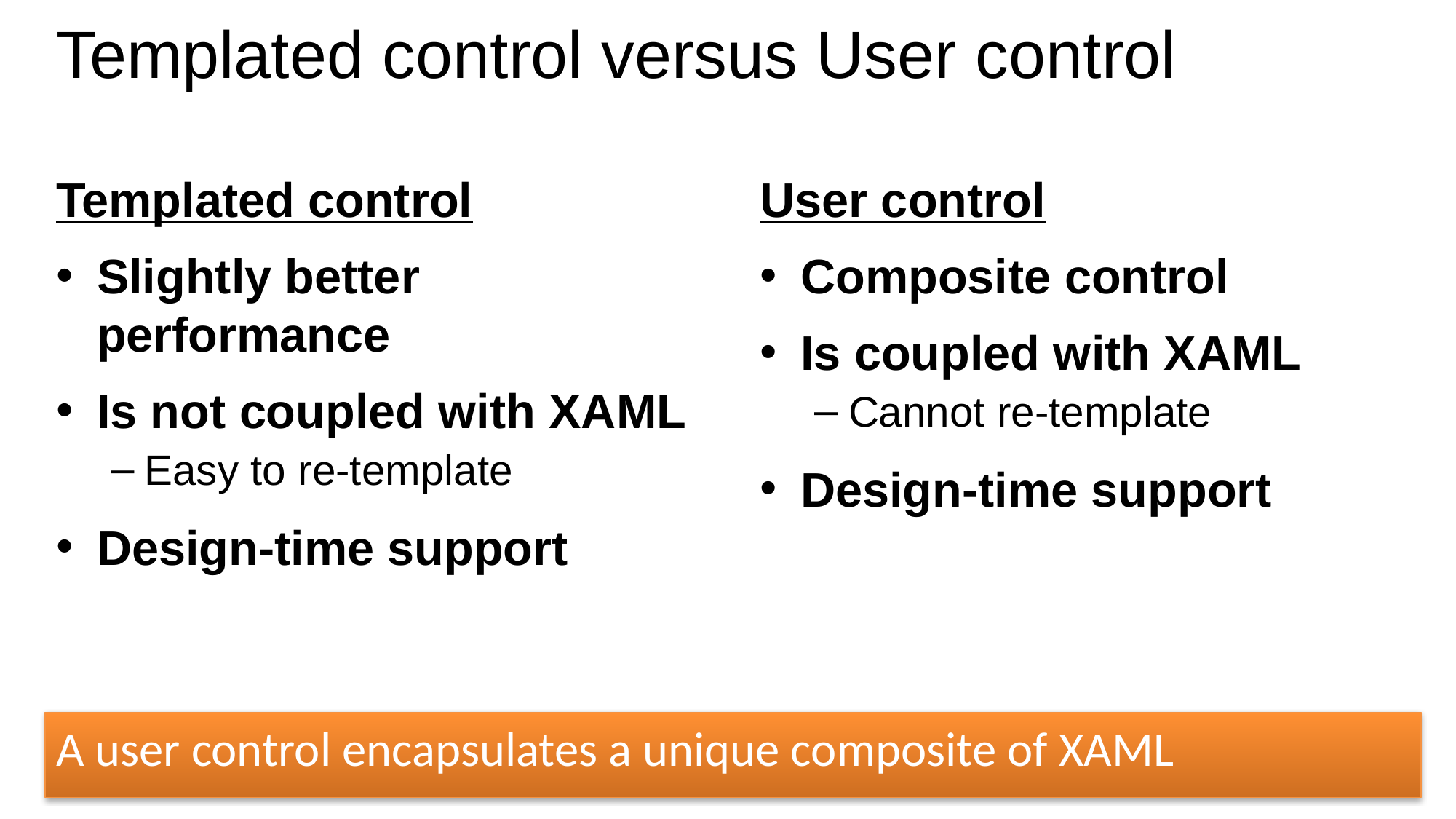

# Templated control versus User control
Templated control
Slightly better performance
Is not coupled with XAML
Easy to re-template
Design-time support

User control
Composite control
Is coupled with XAML
Cannot re-template
Design-time support

A user control encapsulates a unique composite of XAML